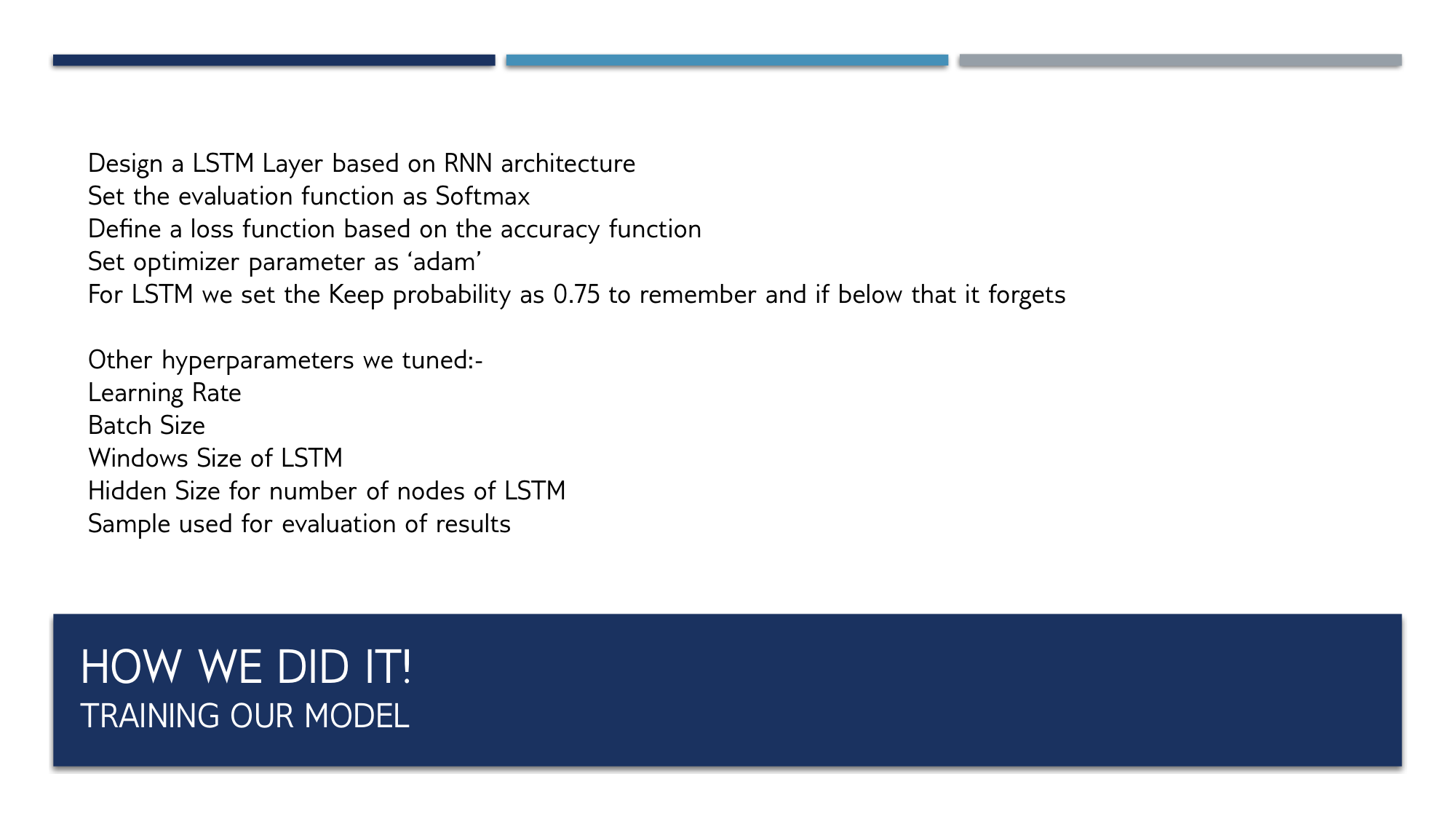

Design a LSTM Layer based on RNN architecture
Set the evaluation function as Softmax
Define a loss function based on the accuracy function
Set optimizer parameter as ‘adam’
For LSTM we set the Keep probability as 0.75 to remember and if below that it forgets
Other hyperparameters we tuned:-
Learning Rate
Batch Size
Windows Size of LSTM
Hidden Size for number of nodes of LSTM
Sample used for evaluation of results

# How we did it! TRAINING OUR MODEL